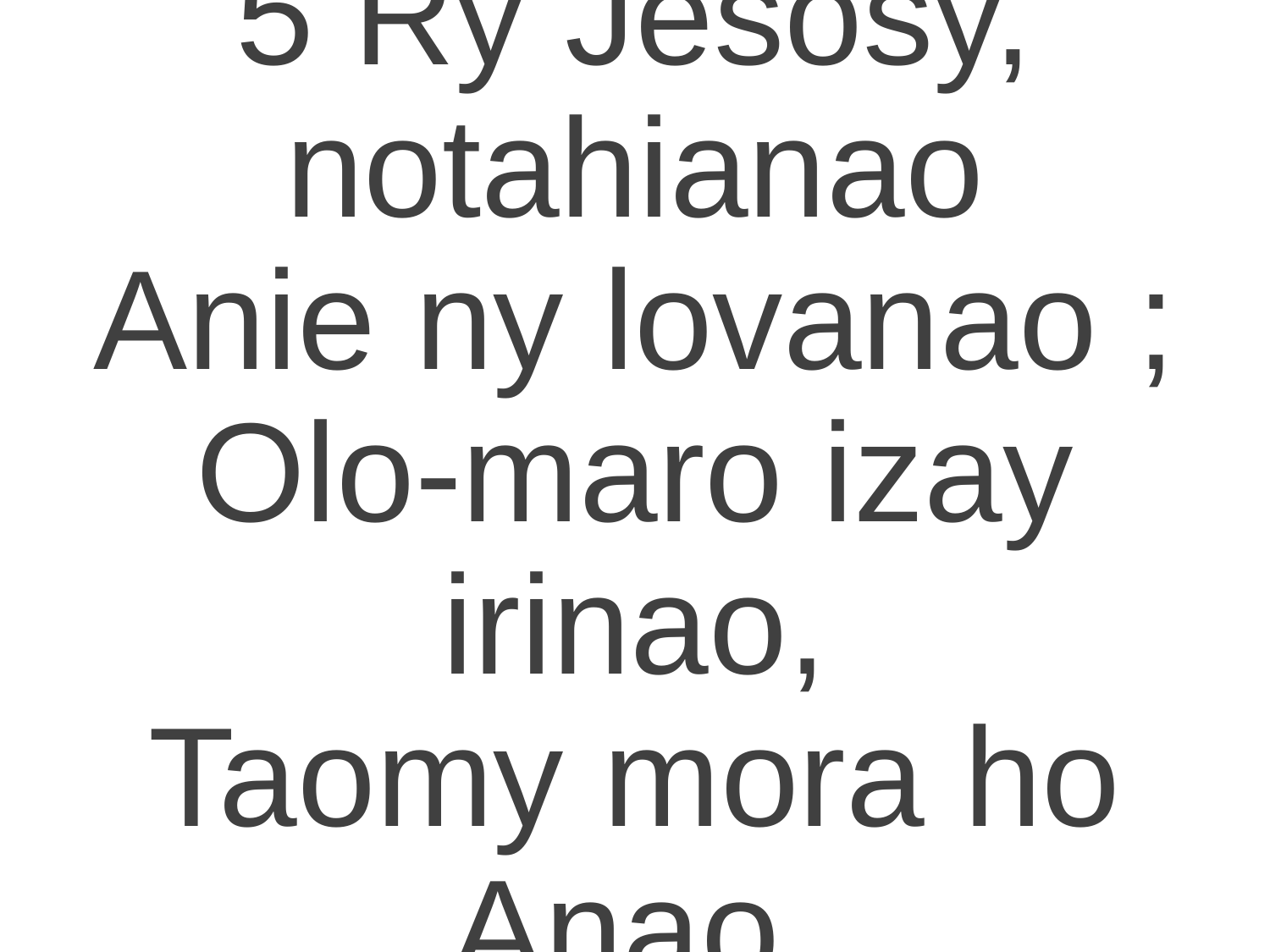

5 Ry Jesosy, notahianao
Anie ny lovanao ;
Olo-maro izay irinao,
Taomy mora ho Anao.